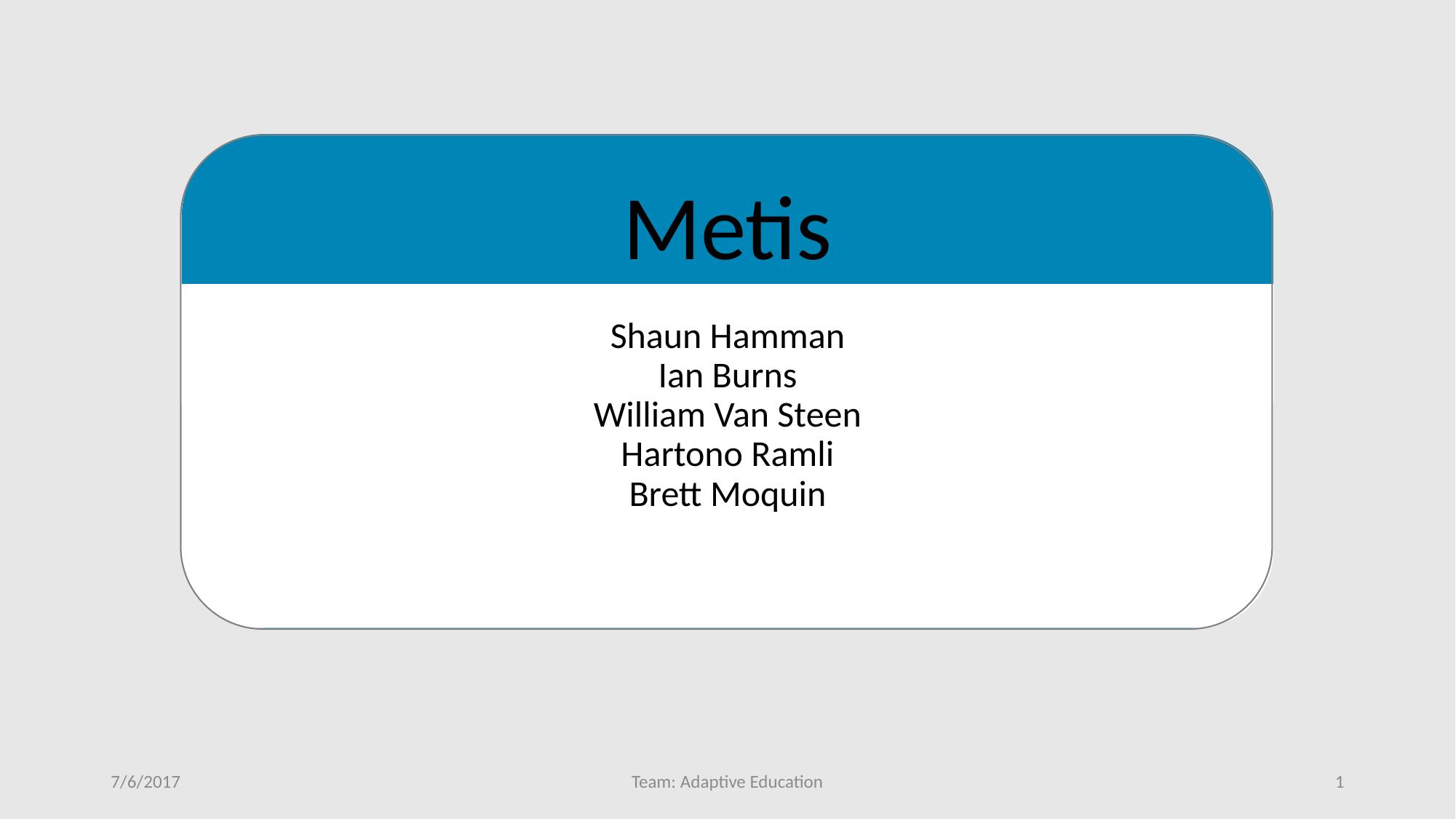

# Metis
Shaun Hamman
Ian Burns
William Van Steen
Hartono Ramli
Brett Moquin
7/6/2017
Team: Adaptive Education
1